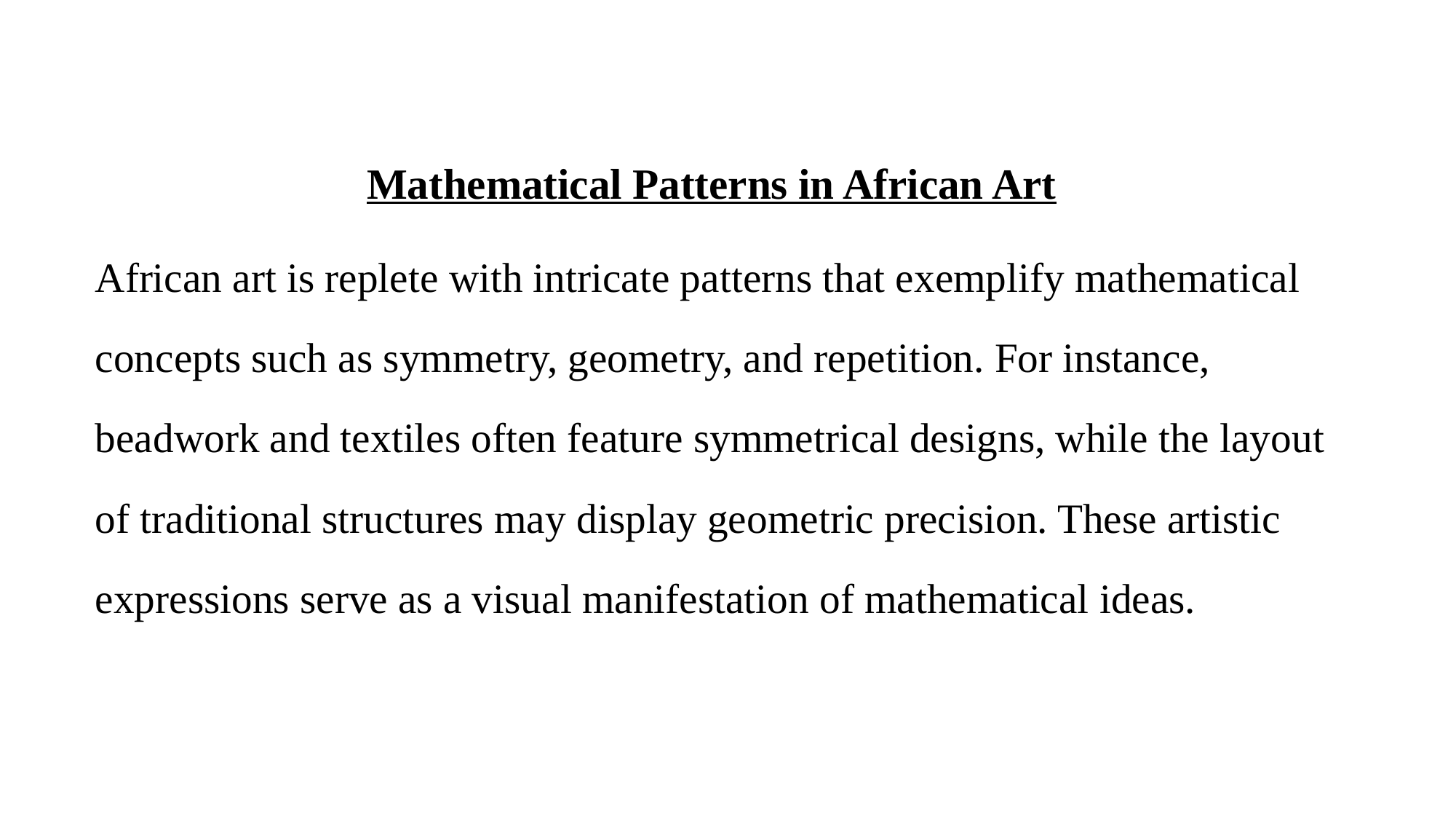

Mathematical Patterns in African Art
African art is replete with intricate patterns that exemplify mathematical concepts such as symmetry, geometry, and repetition. For instance, beadwork and textiles often feature symmetrical designs, while the layout of traditional structures may display geometric precision. These artistic expressions serve as a visual manifestation of mathematical ideas.